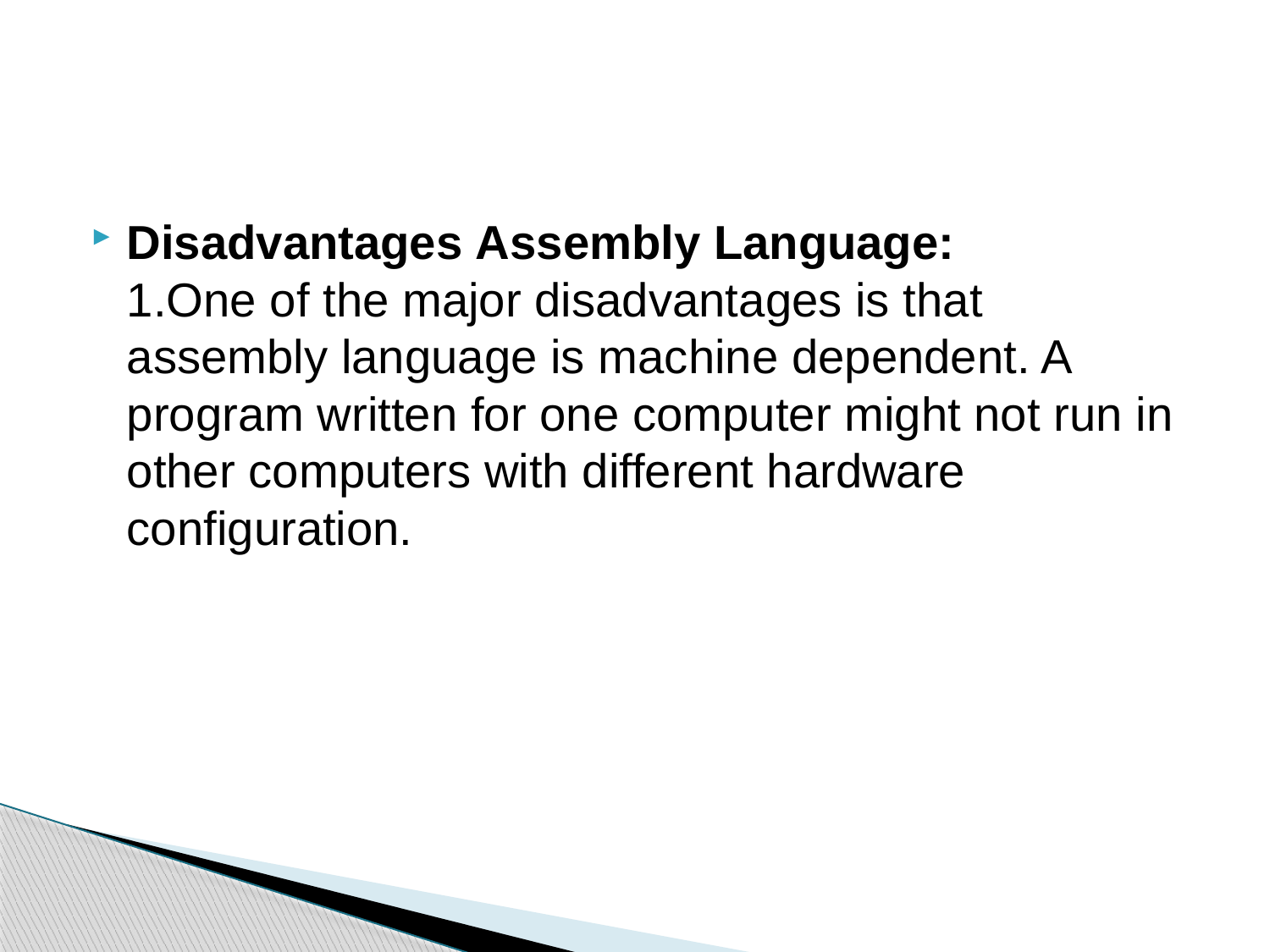

#
Disadvantages Assembly Language:
1.One of the major disadvantages is that assembly language is machine dependent. A program written for one computer might not run in other computers with different hardware configuration.